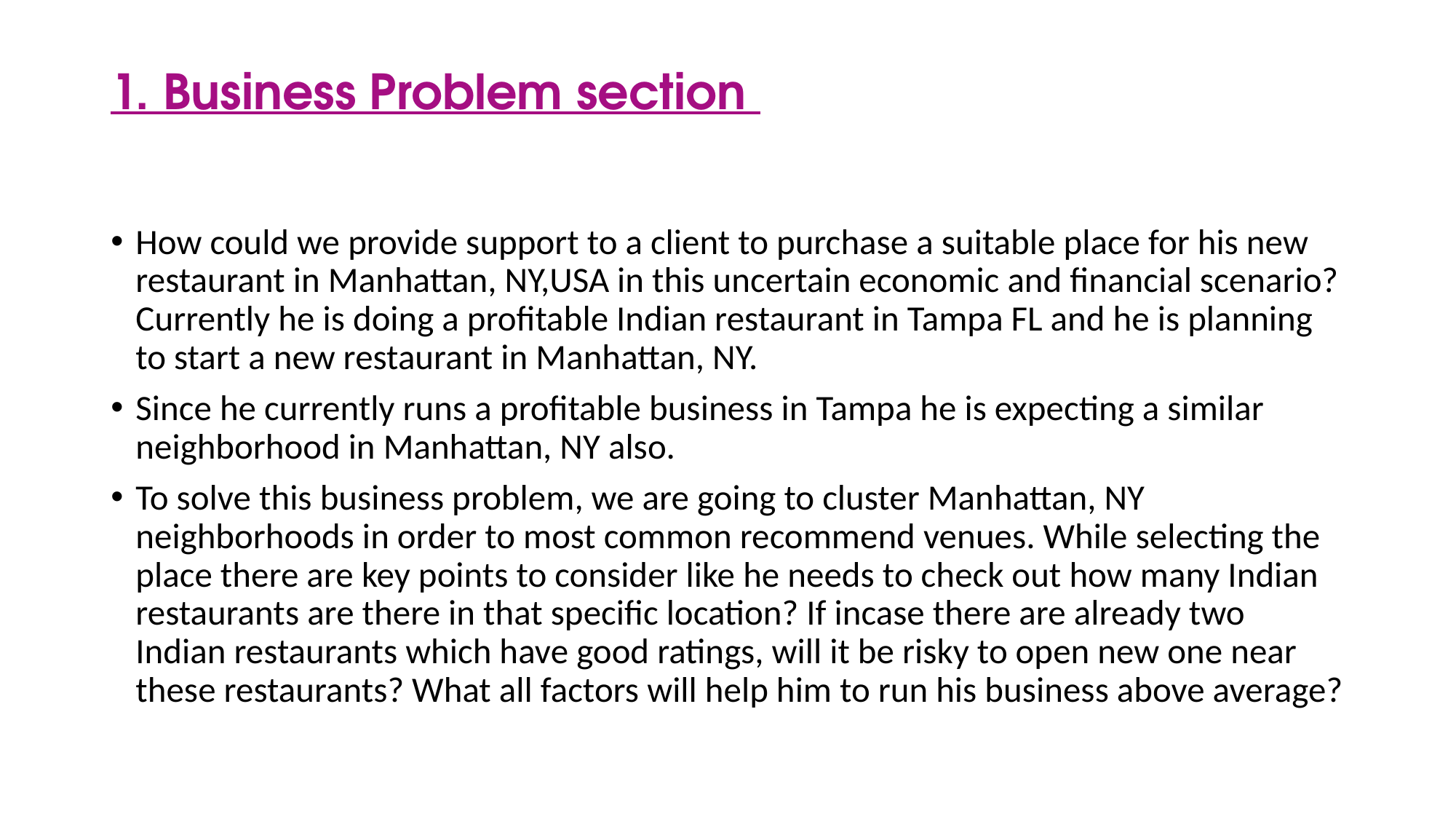

# 1. Business Problem section
How could we provide support to a client to purchase a suitable place for his new restaurant in Manhattan, NY,USA in this uncertain economic and financial scenario? Currently he is doing a profitable Indian restaurant in Tampa FL and he is planning to start a new restaurant in Manhattan, NY.
Since he currently runs a profitable business in Tampa he is expecting a similar neighborhood in Manhattan, NY also.
To solve this business problem, we are going to cluster Manhattan, NY neighborhoods in order to most common recommend venues. While selecting the place there are key points to consider like he needs to check out how many Indian restaurants are there in that specific location? If incase there are already two Indian restaurants which have good ratings, will it be risky to open new one near these restaurants? What all factors will help him to run his business above average?